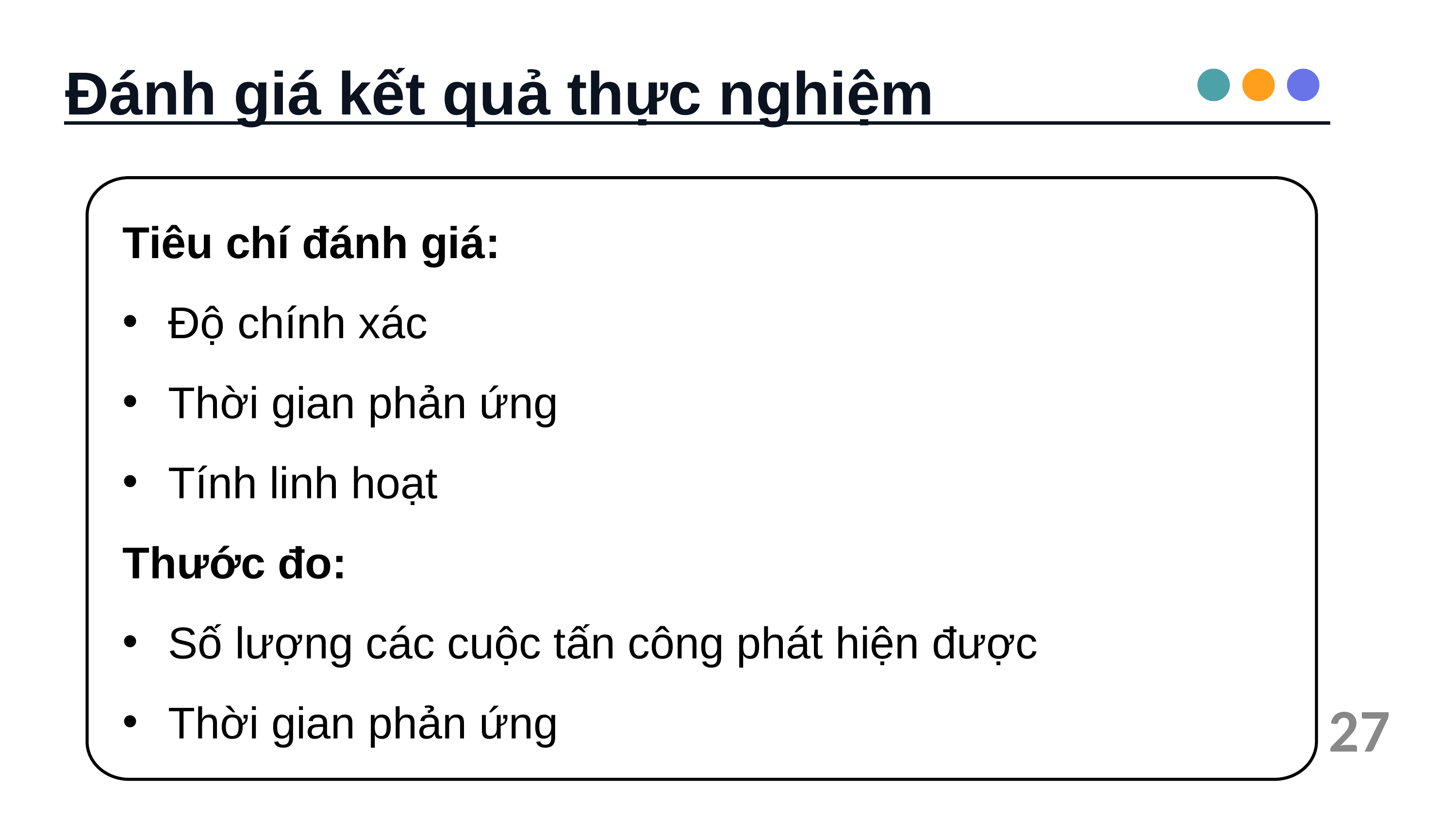

Đánh giá kết quả thực nghiệm

Tiêu chí đánh giá:
Độ chính xác
Thời gian phản ứng
Tính linh hoạt
Thước đo:
Số lượng các cuộc tấn công phát hiện được
Thời gian phản ứng
27